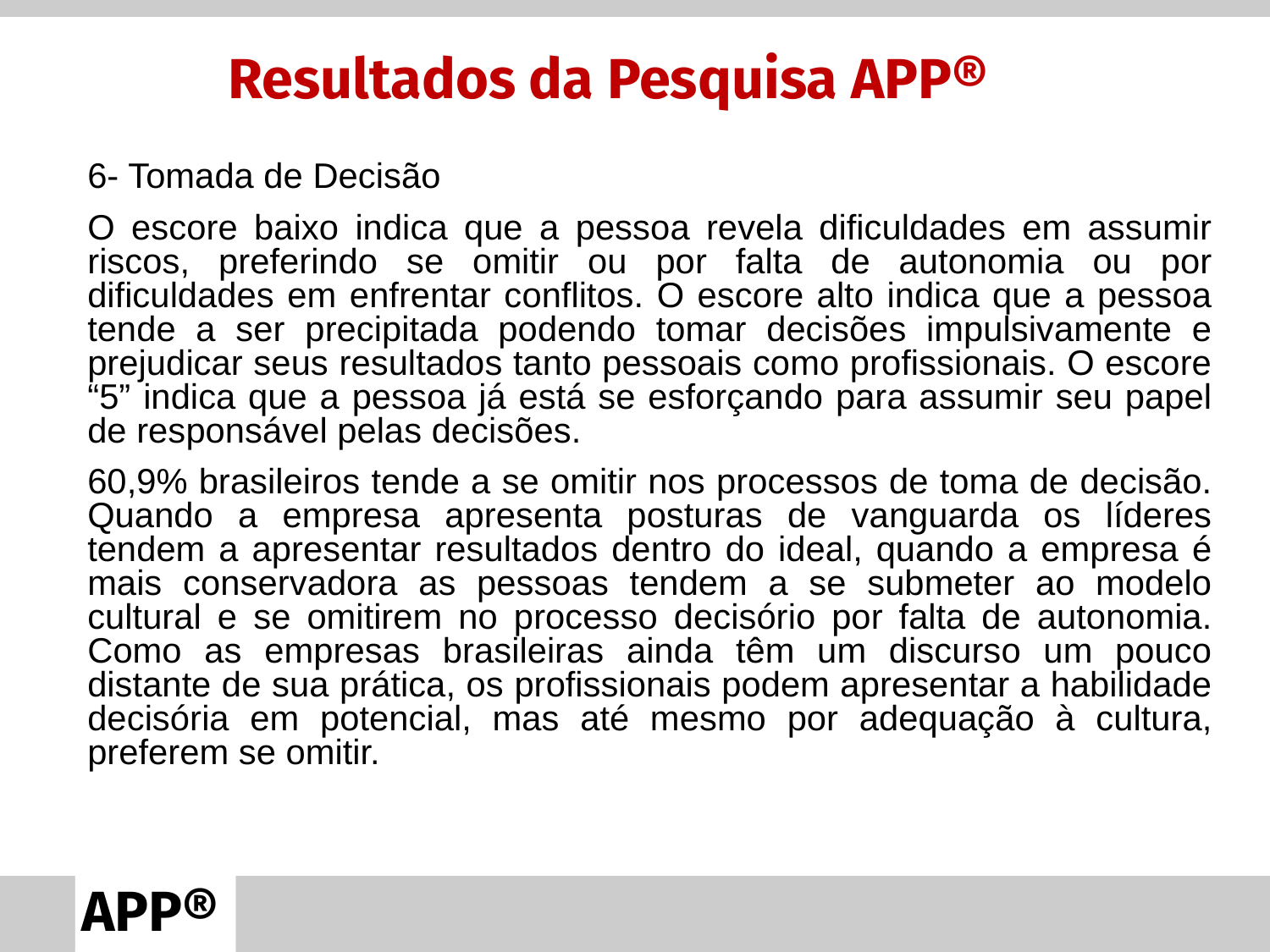

Resultados da Pesquisa APP®
6- Tomada de Decisão
O escore baixo indica que a pessoa revela dificuldades em assumir riscos, preferindo se omitir ou por falta de autonomia ou por dificuldades em enfrentar conflitos. O escore alto indica que a pessoa tende a ser precipitada podendo tomar decisões impulsivamente e prejudicar seus resultados tanto pessoais como profissionais. O escore “5” indica que a pessoa já está se esforçando para assumir seu papel de responsável pelas decisões.
60,9% brasileiros tende a se omitir nos processos de toma de decisão. Quando a empresa apresenta posturas de vanguarda os líderes tendem a apresentar resultados dentro do ideal, quando a empresa é mais conservadora as pessoas tendem a se submeter ao modelo cultural e se omitirem no processo decisório por falta de autonomia. Como as empresas brasileiras ainda têm um discurso um pouco distante de sua prática, os profissionais podem apresentar a habilidade decisória em potencial, mas até mesmo por adequação à cultura, preferem se omitir.